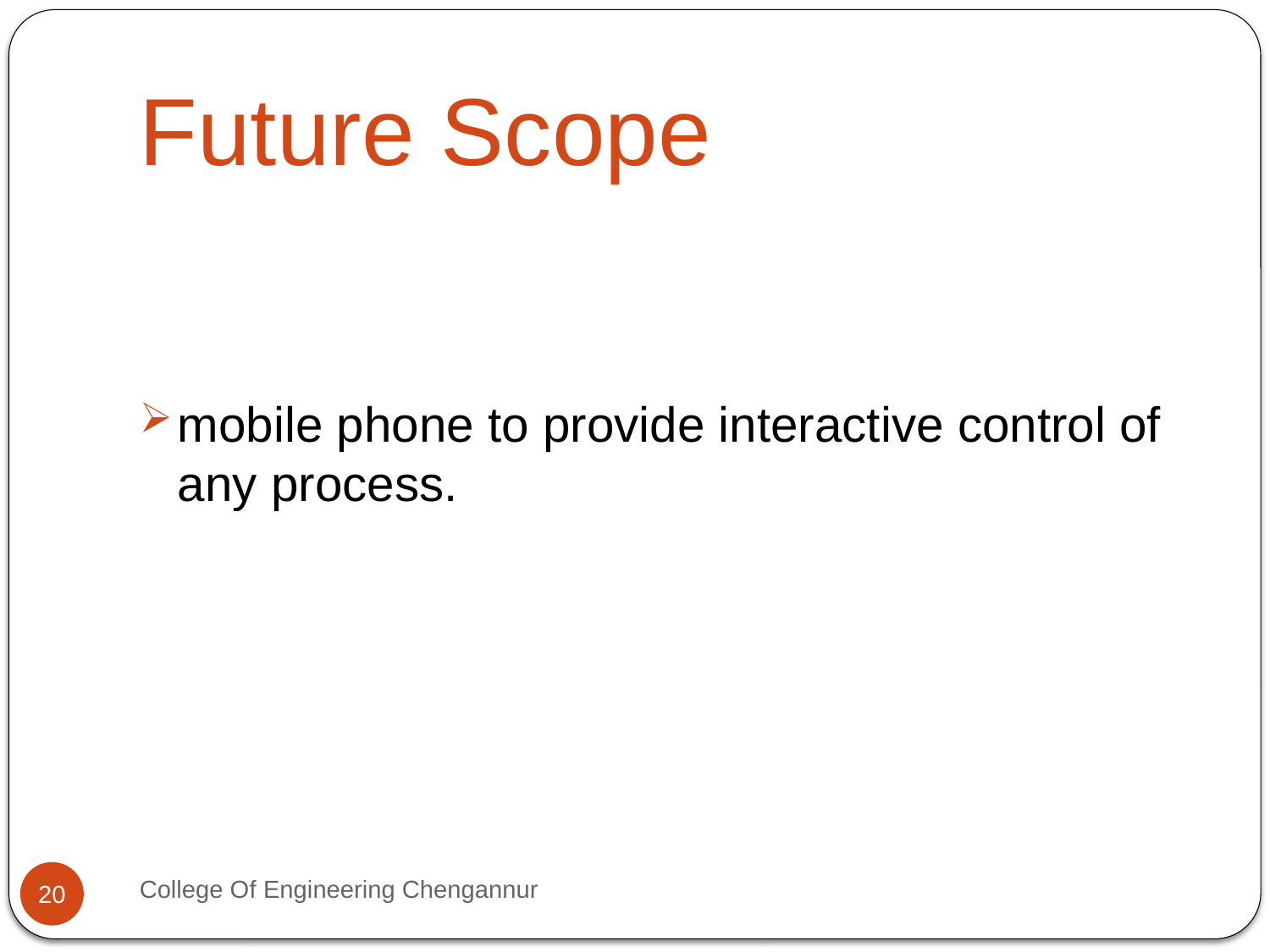

# Future Scope

mobile phone to provide interactive control of any process.

College Of Engineering Chengannur
20